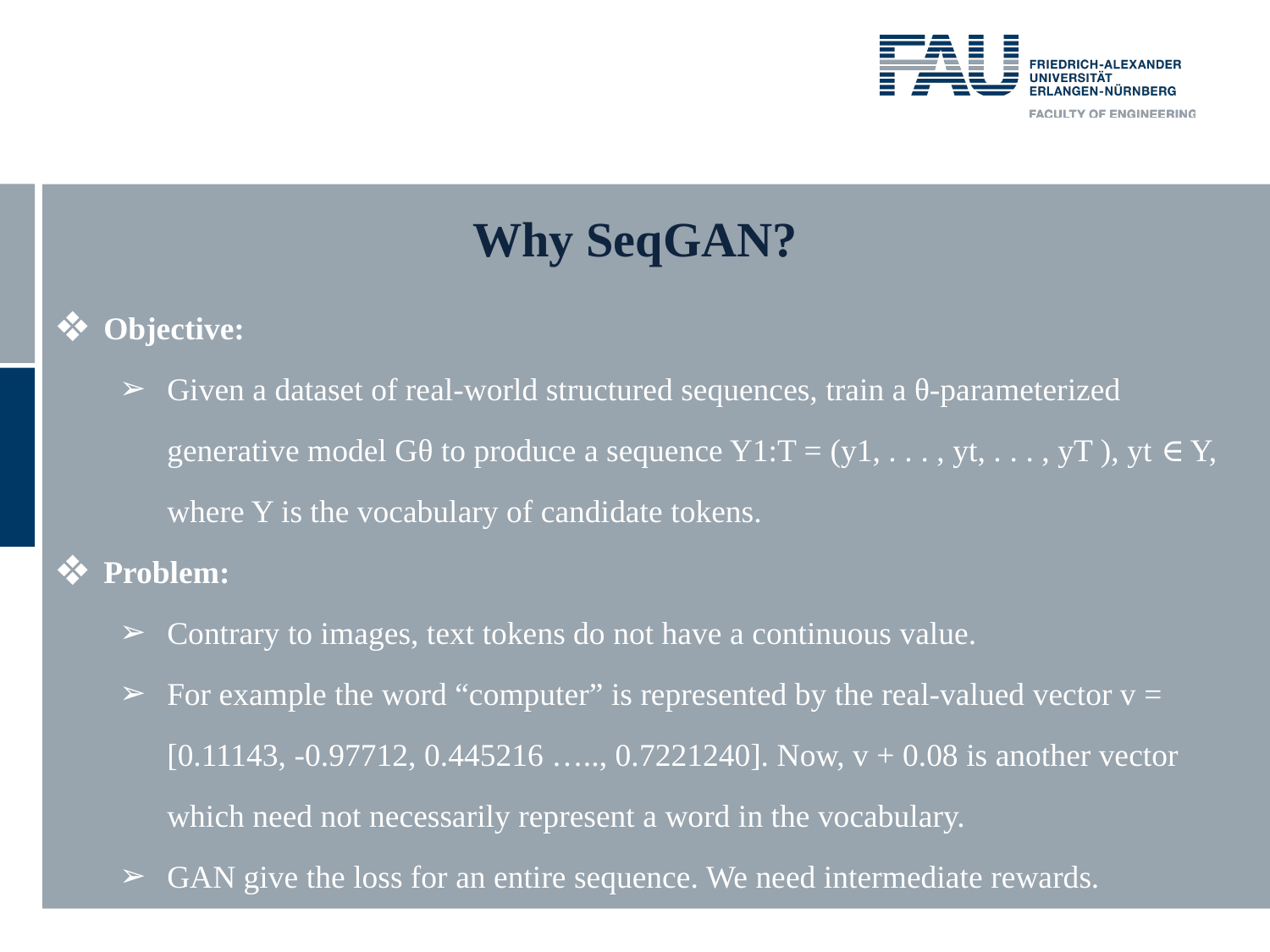

# Why SeqGAN?

Objective:
Given a dataset of real-world structured sequences, train a θ-parameterized generative model Gθ to produce a sequence Y1:T = (y1, . . . , yt, . . . , yT ), yt ∈ Y, where Y is the vocabulary of candidate tokens.
Problem:
Contrary to images, text tokens do not have a continuous value.
For example the word “computer” is represented by the real-valued vector v = [0.11143, -0.97712, 0.445216 ….., 0.7221240]. Now, v + 0.08 is another vector which need not necessarily represent a word in the vocabulary.
GAN give the loss for an entire sequence. We need intermediate rewards.